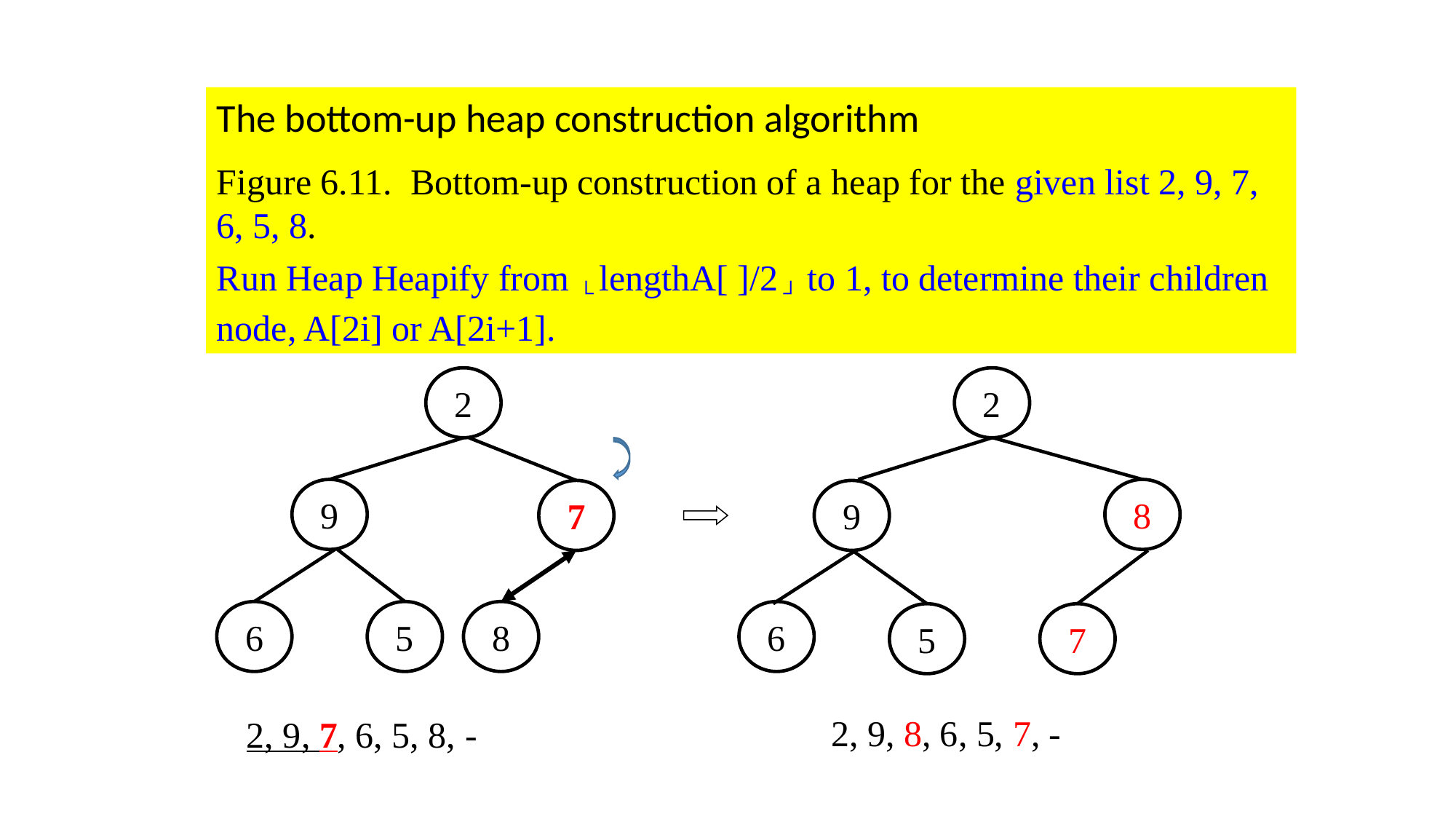

The bottom-up heap construction algorithm
Figure 6.11.  Bottom-up construction of a heap for the given list 2, 9, 7, 6, 5, 8.
Run Heap Heapify from └ lengthA[ ]/2 ┘ to 1, to determine their children node, A[2i] or A[2i+1].
2
2

8
9
7
9

6
5
8
6
5
7
2, 9, 8, 6, 5, 7, -
2, 9, 7, 6, 5, 8, -